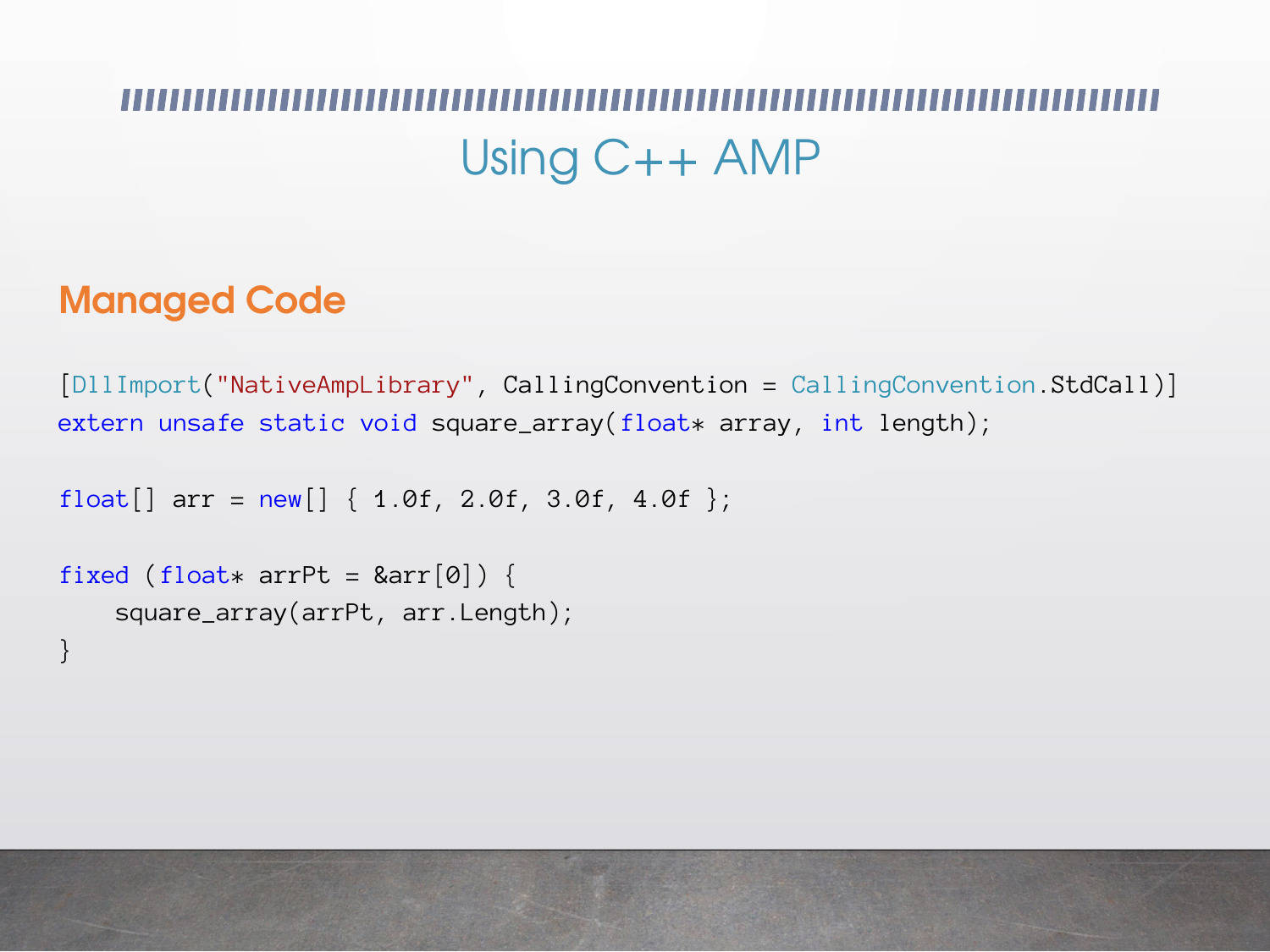

Using C++ AMP
Managed Code
[DllImport("NativeAmpLibrary", CallingConvention = CallingConvention.StdCall)]
extern unsafe static void square_array(float* array, int length);

float[] arr = new[] { 1.0f, 2.0f, 3.0f, 4.0f };

fixed (float* arrPt = &arr[0]) {
    square_array(arrPt, arr.Length);
}